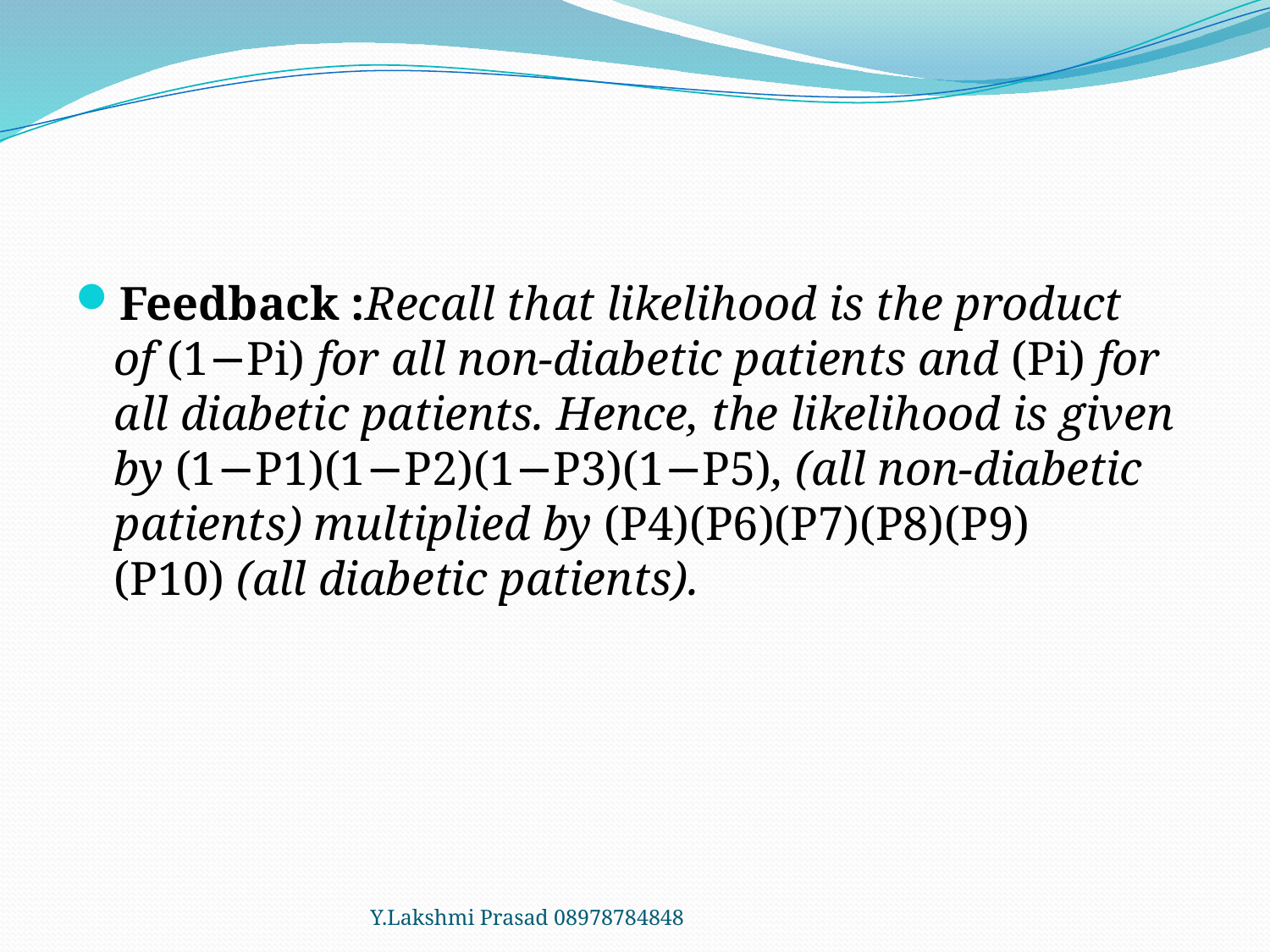

#
Feedback :Recall that likelihood is the product of (1−Pi) for all non-diabetic patients and (Pi) for all diabetic patients. Hence, the likelihood is given by (1−P1)(1−P2)(1−P3)(1−P5), (all non-diabetic patients) multiplied by (P4)(P6)(P7)(P8)(P9)(P10) (all diabetic patients).

Y.Lakshmi Prasad 08978784848